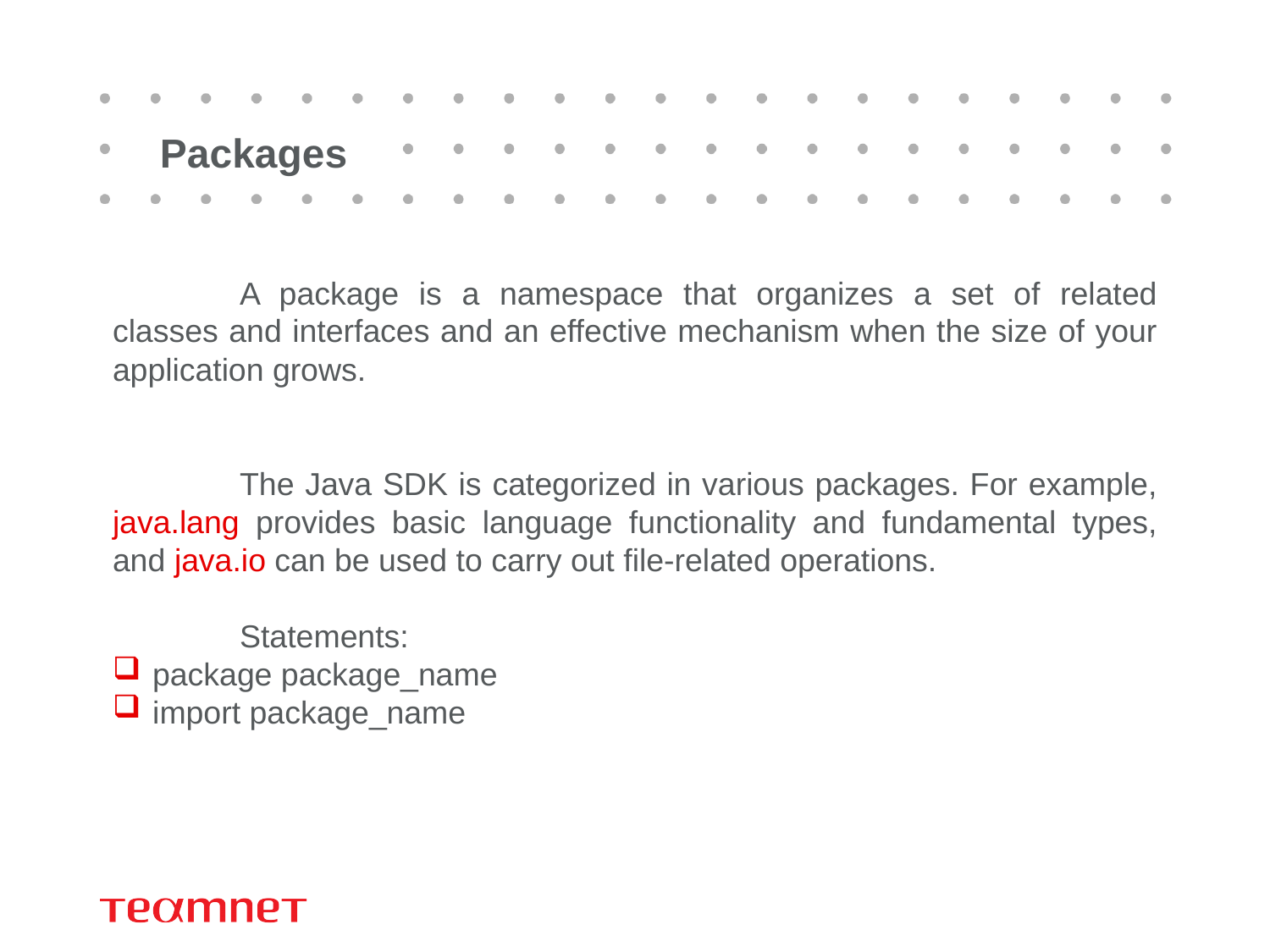

# Packages

	A package is a namespace that organizes a set of related classes and interfaces and an effective mechanism when the size of your application grows.

	The Java SDK is categorized in various packages. For example, java.lang provides basic language functionality and fundamental types, and java.io can be used to carry out file-related operations.

	Statements:
package package_name
import package_name